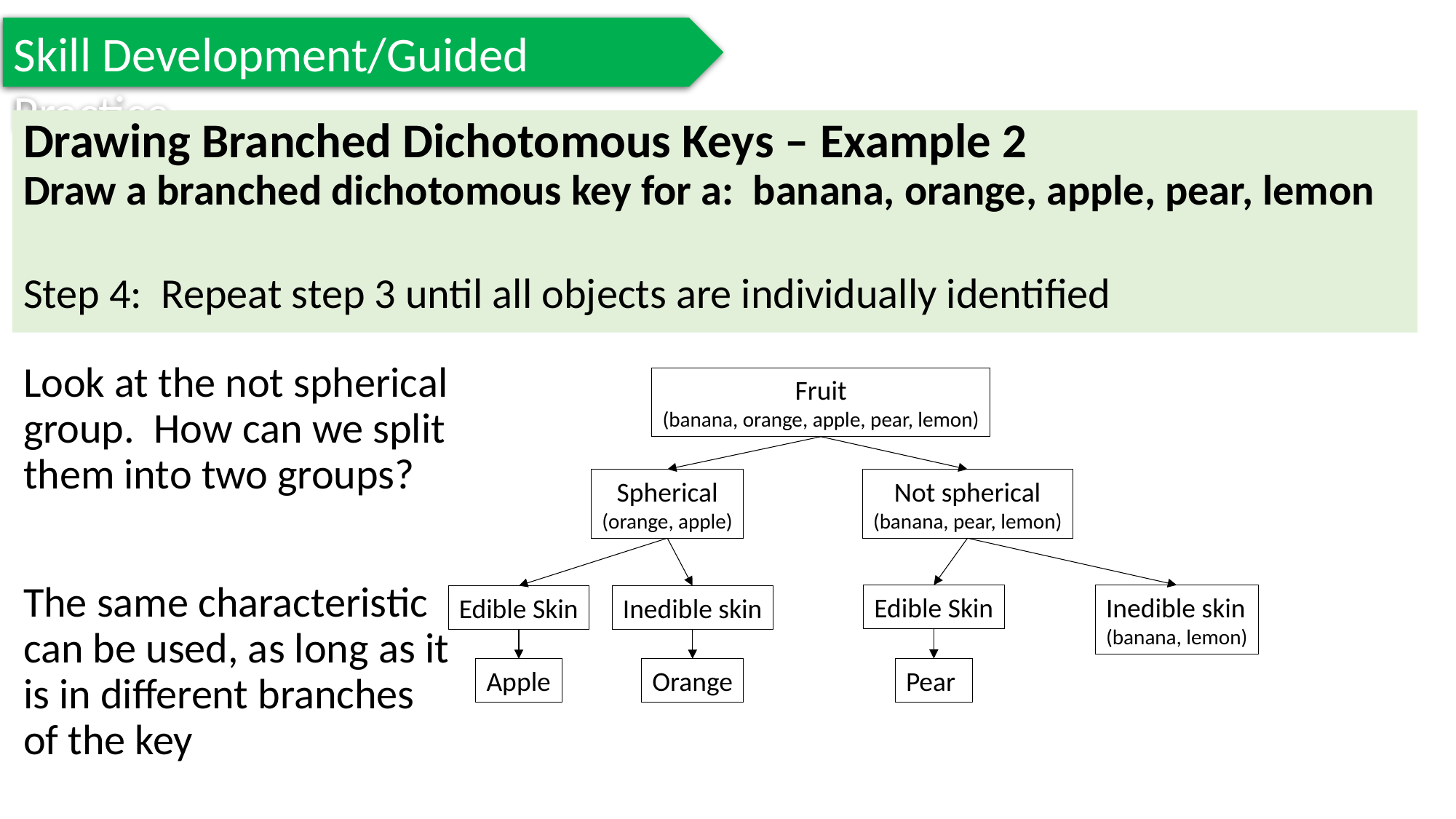

Skill Development/Guided Practice
Drawing Branched Dichotomous Keys – Example 2
Draw a branched dichotomous key for a:  banana, orange, apple, pear, lemon

Step 4:  Repeat step 3 until all objects are individually identified
Look at the not spherical group.  How can we split them into two groups?

The same characteristic can be used, as long as it is in different branches of the key

Fruit
(banana, orange, apple, pear, lemon)
Not spherical
(banana, pear, lemon)
Spherical
(orange, apple)
Edible Skin
Inedible skin
(banana, lemon)
Edible Skin
Inedible skin
Pear
Apple
Orange